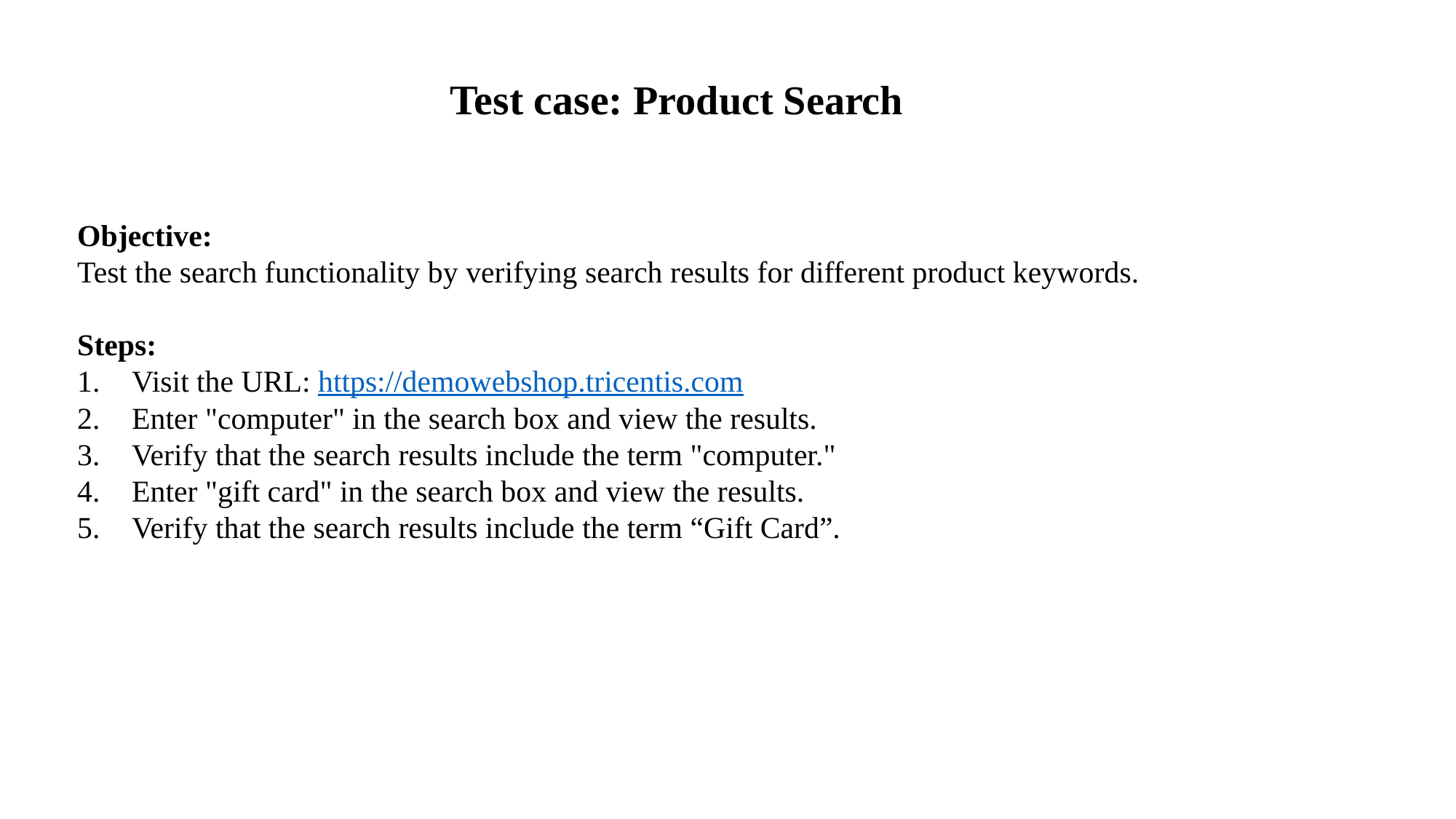

Test case: Product Search
Objective:
Test the search functionality by verifying search results for different product keywords.

Steps:
Visit the URL: https://demowebshop.tricentis.com
Enter "computer" in the search box and view the results.
Verify that the search results include the term "computer."
Enter "gift card" in the search box and view the results.
Verify that the search results include the term “Gift Card”.